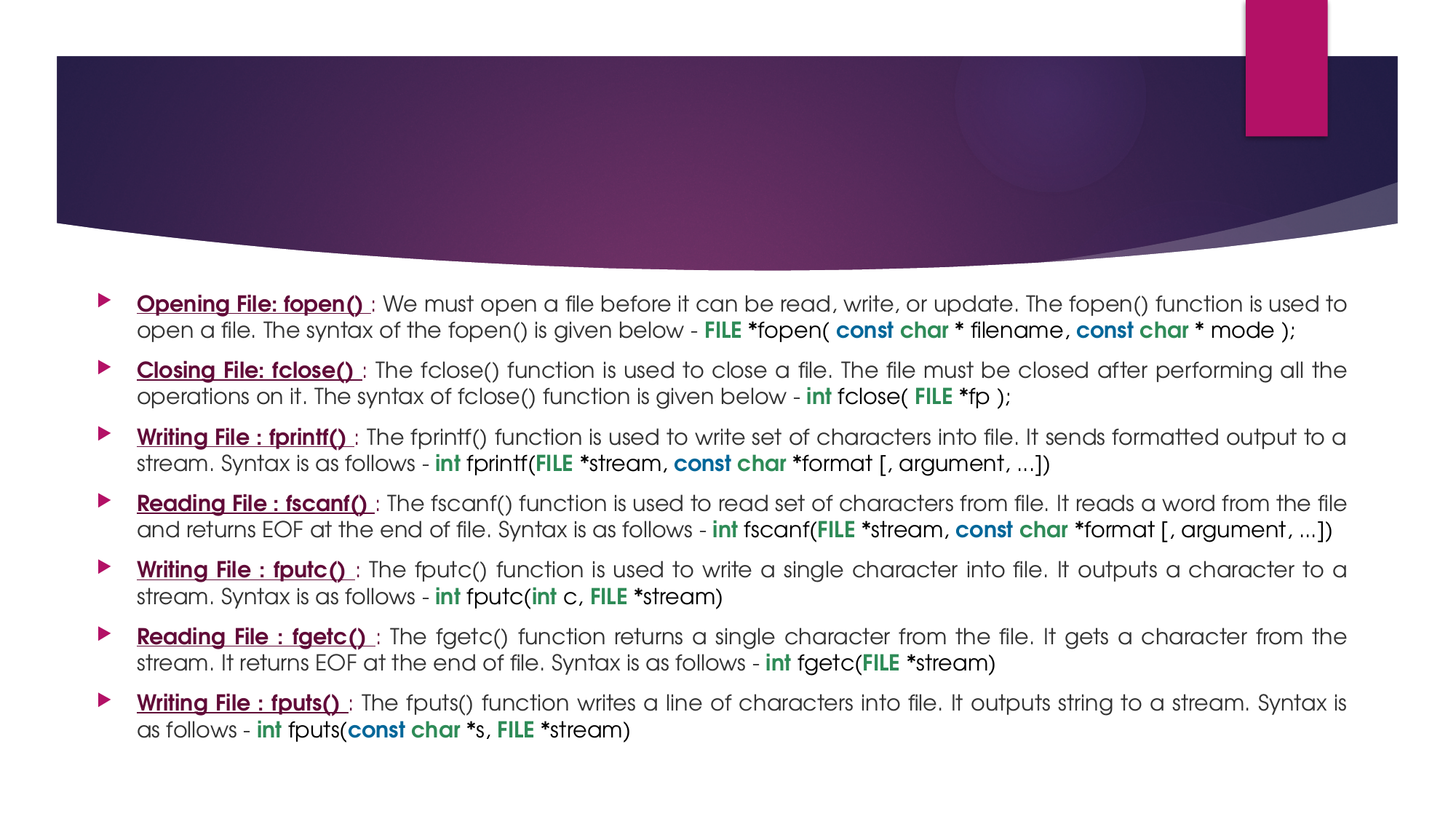

Opening File: fopen() : We must open a file before it can be read, write, or update. The fopen() function is used to open a file. The syntax of the fopen() is given below - FILE *fopen( const char * filename, const char * mode );
Closing File: fclose() : The fclose() function is used to close a file. The file must be closed after performing all the operations on it. The syntax of fclose() function is given below - int fclose( FILE *fp );
Writing File : fprintf() : The fprintf() function is used to write set of characters into file. It sends formatted output to a stream. Syntax is as follows - int fprintf(FILE *stream, const char *format [, argument, ...])
Reading File : fscanf() : The fscanf() function is used to read set of characters from file. It reads a word from the file and returns EOF at the end of file. Syntax is as follows - int fscanf(FILE *stream, const char *format [, argument, ...])
Writing File : fputc() : The fputc() function is used to write a single character into file. It outputs a character to a stream. Syntax is as follows - int fputc(int c, FILE *stream)
Reading File : fgetc() : The fgetc() function returns a single character from the file. It gets a character from the stream. It returns EOF at the end of file. Syntax is as follows - int fgetc(FILE *stream)
Writing File : fputs() : The fputs() function writes a line of characters into file. It outputs string to a stream. Syntax is as follows - int fputs(const char *s, FILE *stream)